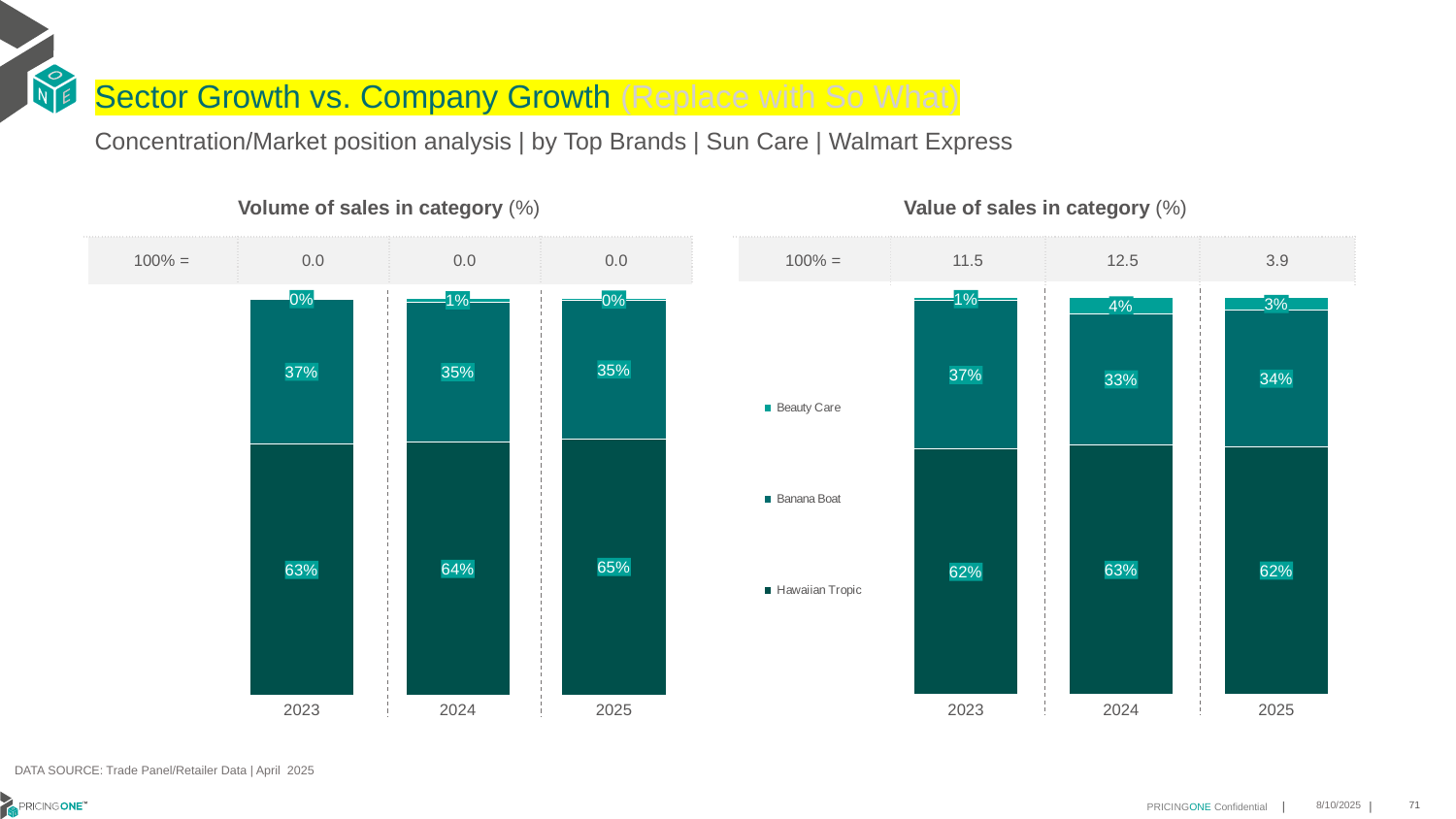

# Sector Growth vs. Company Growth (Replace with So What)
Concentration/Market position analysis | by Top Brands | Sun Care | Walmart Express
| Volume of sales in category (%) |  |  |  |
| --- | --- | --- | --- |
| 100% = | 0.0 | 0.0 | 0.0 |
| Value of sales in category (%) |  |  |  |
| --- | --- | --- | --- |
| 100% = | 11.5 | 12.5 | 3.9 |

### Chart

| Category | Hawaiian Tropic | Banana Boat | Beauty Care |
|---|---|---|---|
| 2023 | 0.6334425632623338 | 0.3651920626251593 | 0.001365374112506827 |
| 2024 | 0.6376695929768555 | 0.3546155892524608 | 0.007714817770683693 |
| 2025 | 0.6472169938155418 | 0.348749663888142 | 0.004033342296316214 |

### Chart

| Category | Hawaiian Tropic | Banana Boat | Beauty Care |
|---|---|---|---|
| 2023 | 0.6175791110061284 | 0.37376102870575295 | 0.008659860288118618 |
| 2024 | 0.6277945669684127 | 0.3310941810832123 | 0.041111251948374936 |
| 2025 | 0.6236903749558323 | 0.34319577913262156 | 0.03311384591154608 |
DATA SOURCE: Trade Panel/Retailer Data | April  2025

8/10/2025
71